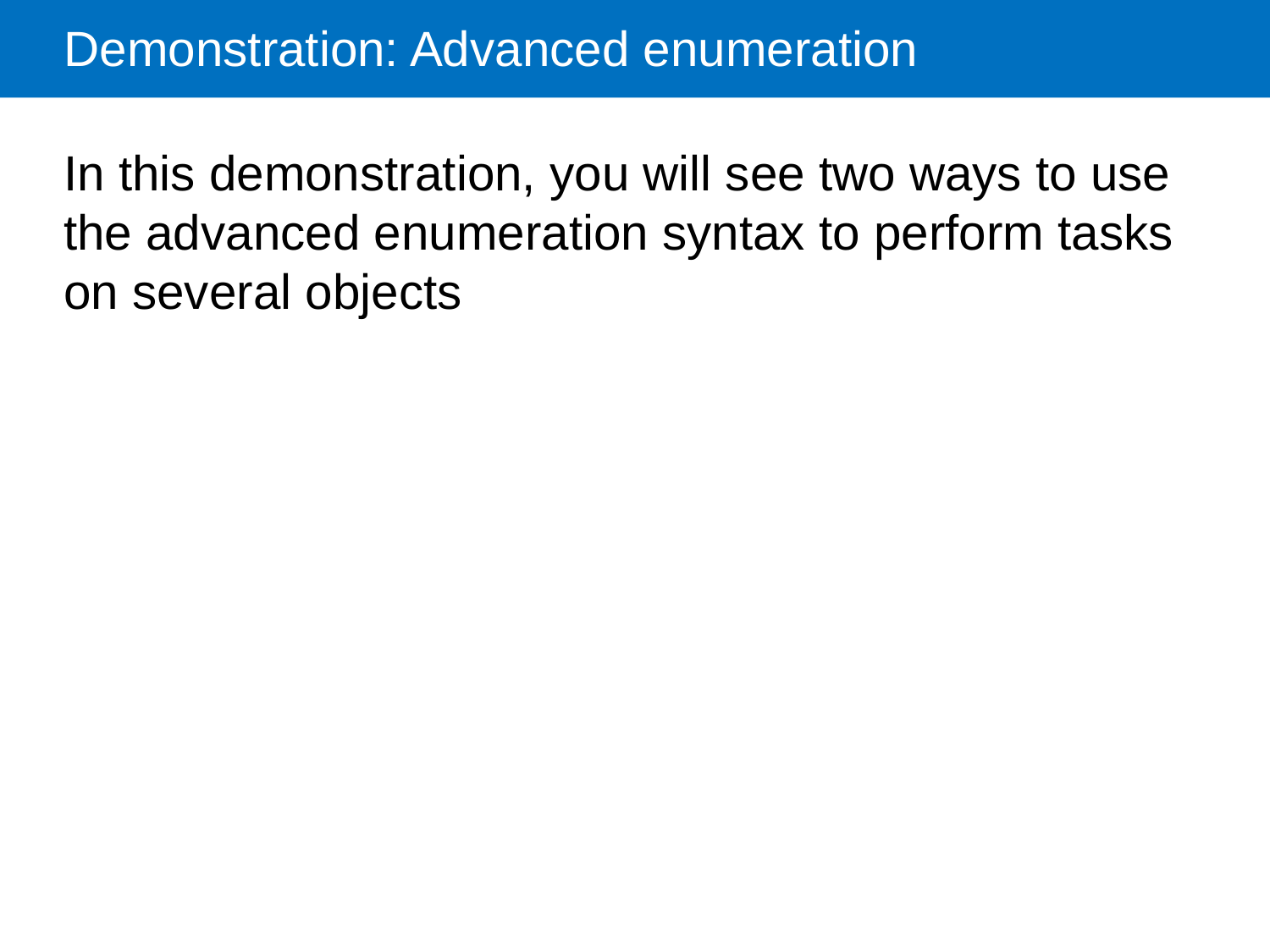

# Demonstration: Advanced enumeration
In this demonstration, you will see two ways to use the advanced enumeration syntax to perform tasks on several objects